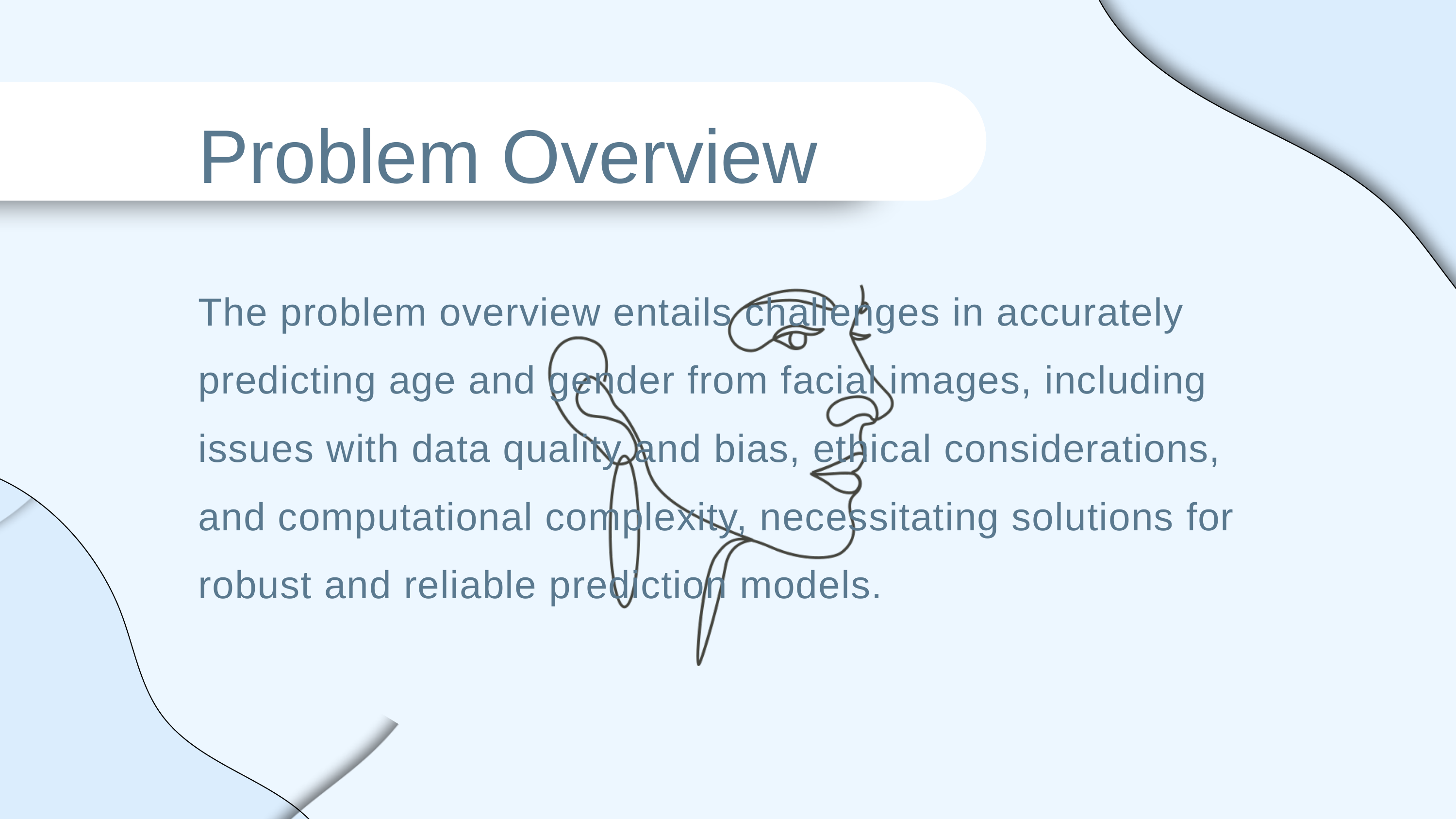

Problem Overview
The problem overview entails challenges in accurately predicting age and gender from facial images, including issues with data quality and bias, ethical considerations, and computational complexity, necessitating solutions for robust and reliable prediction models.